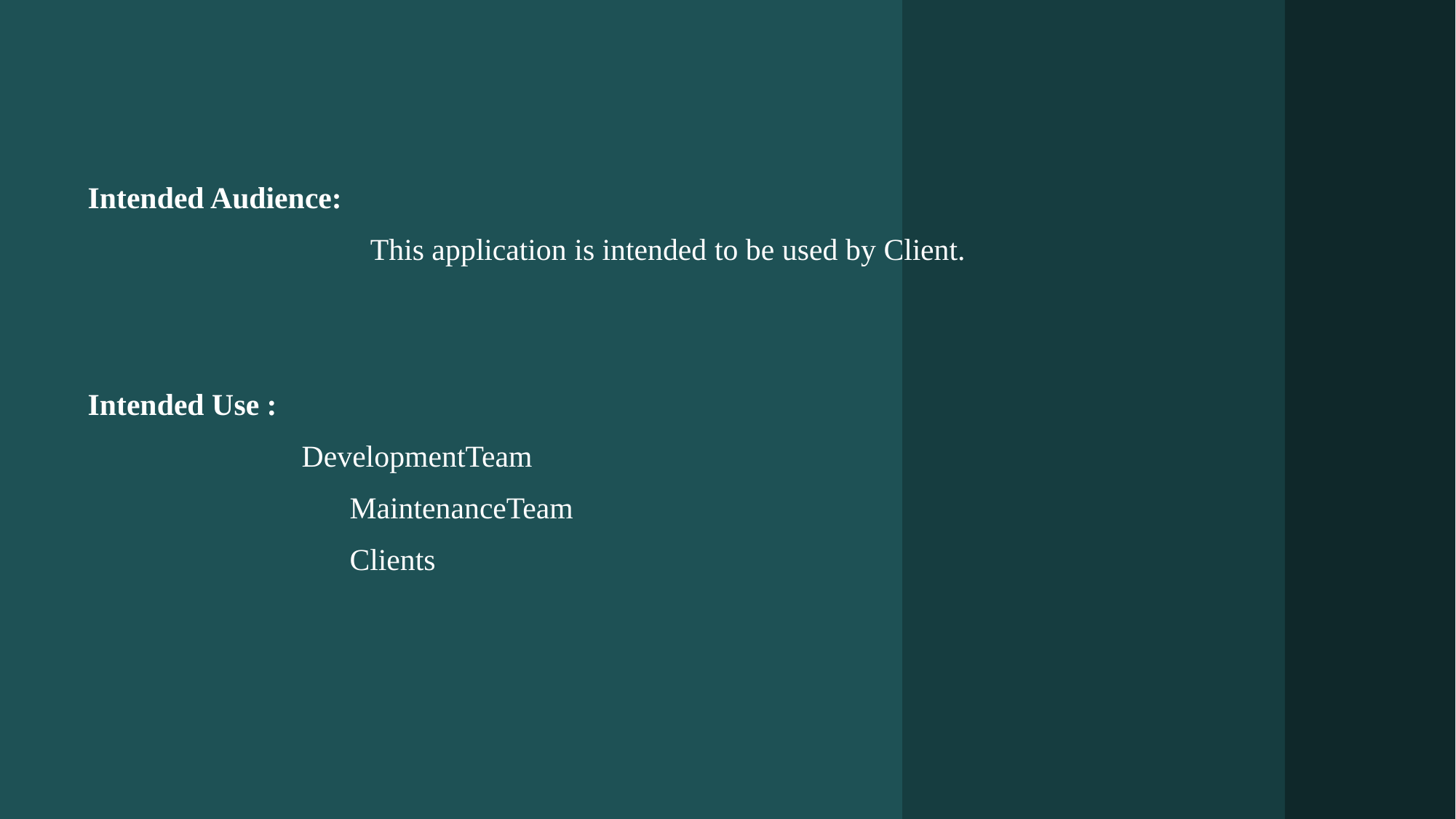

Intended Audience:
                                     This application is intended to be used by Client.

Intended Use :
                            DevelopmentTeam
	                    MaintenanceTeam
	                    Clients